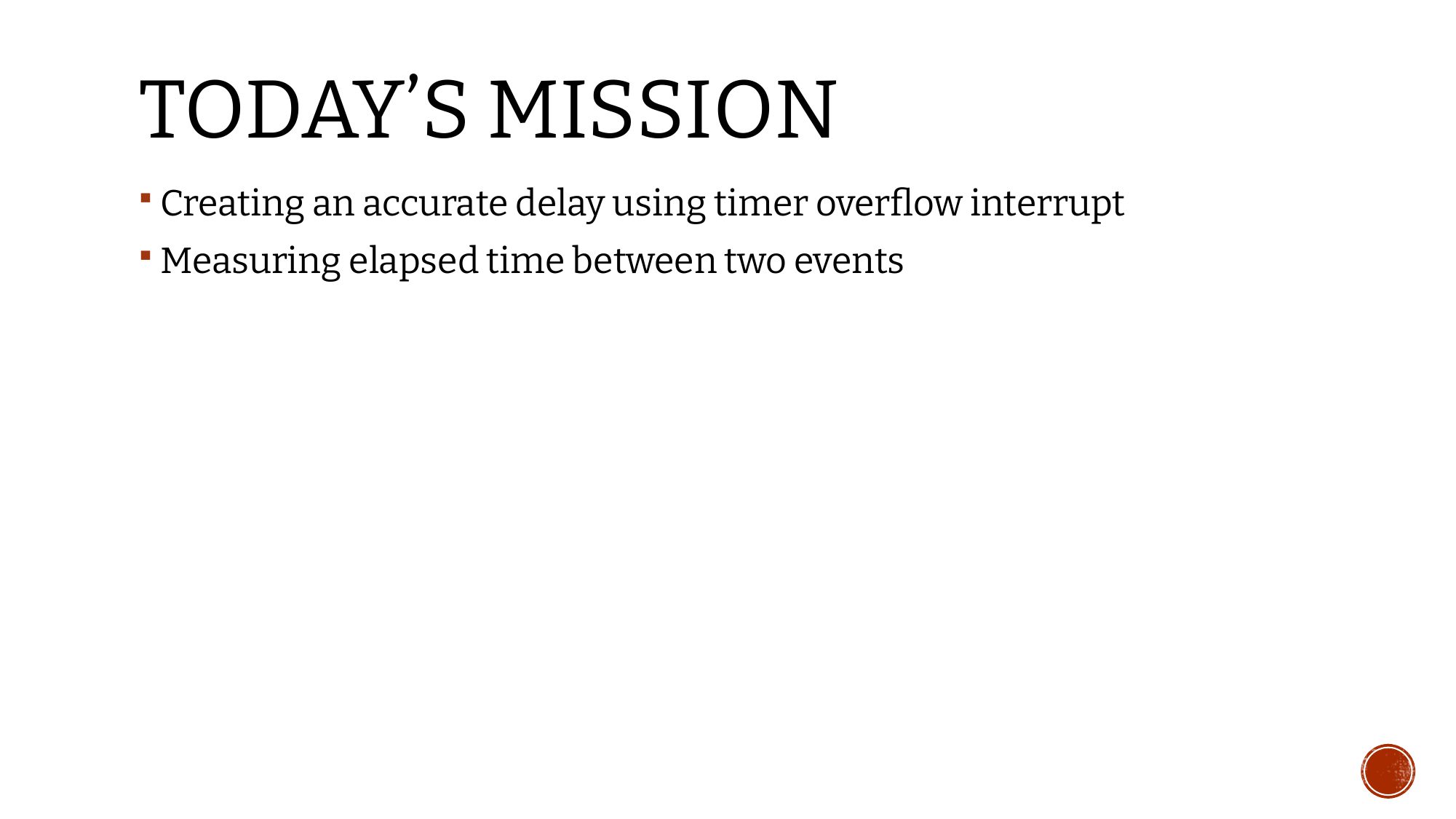

# Today’s mission
Creating an accurate delay using timer overflow interrupt
Measuring elapsed time between two events